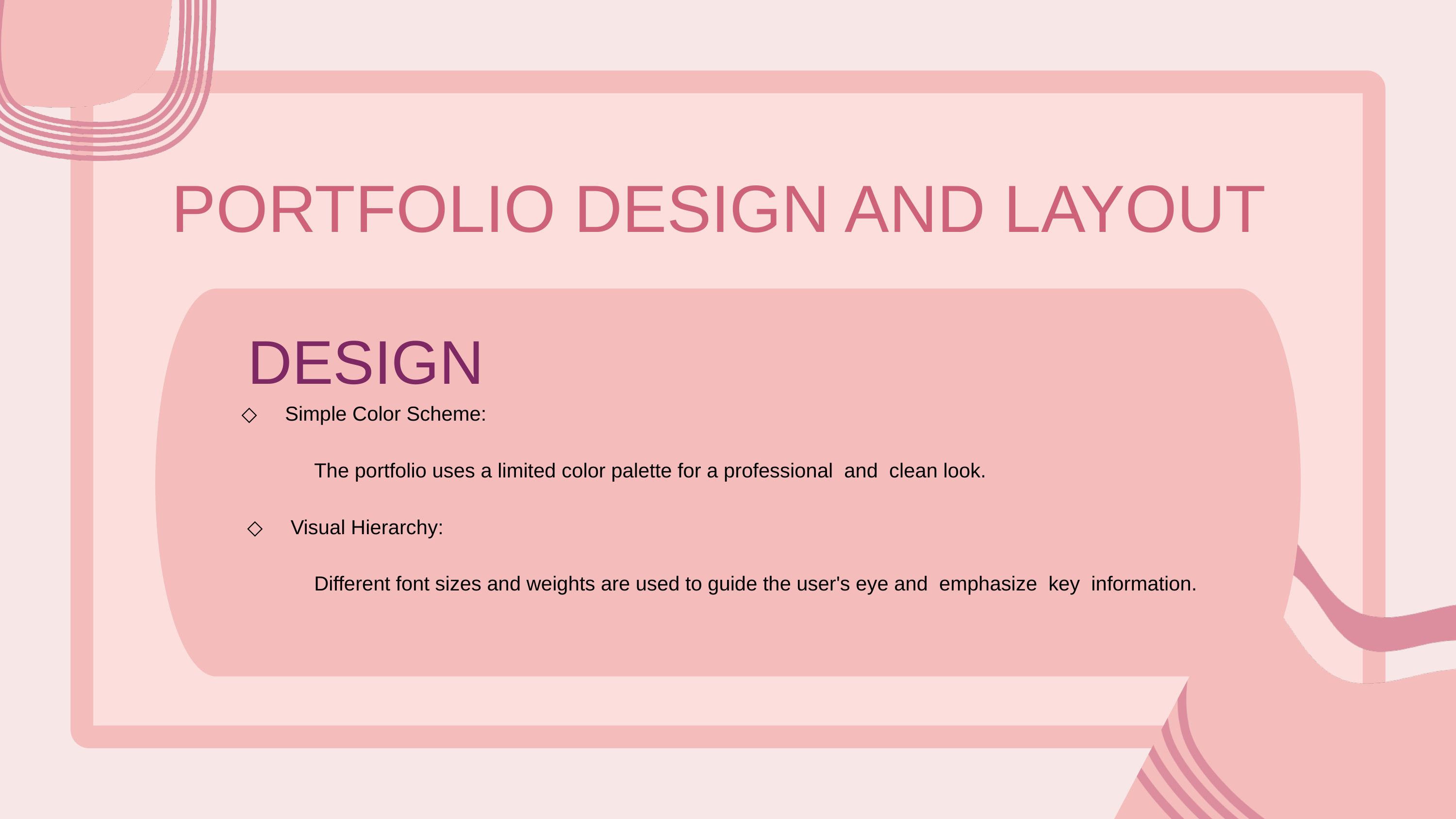

PORTFOLIO DESIGN AND LAYOUT

DESIGN

​    ◇     Simple Color Scheme:

                 The portfolio uses a limited color palette for a professional  and  clean look.

​     ◇     Visual Hierarchy:

                 Different font sizes and weights are used to guide the user's eye and  emphasize  key  information.